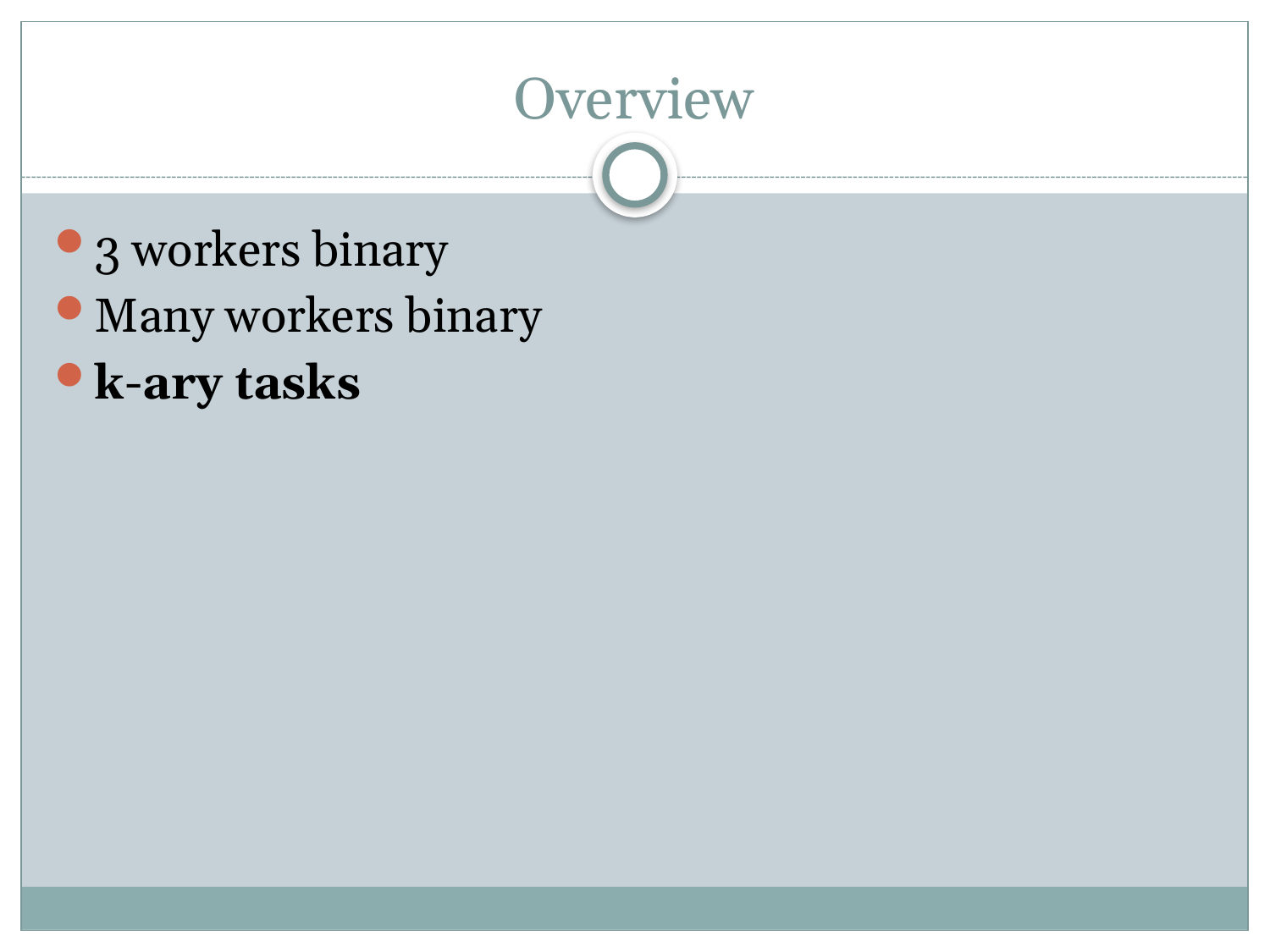

# Overview
3 workers binary
Many workers binary
k-ary tasks